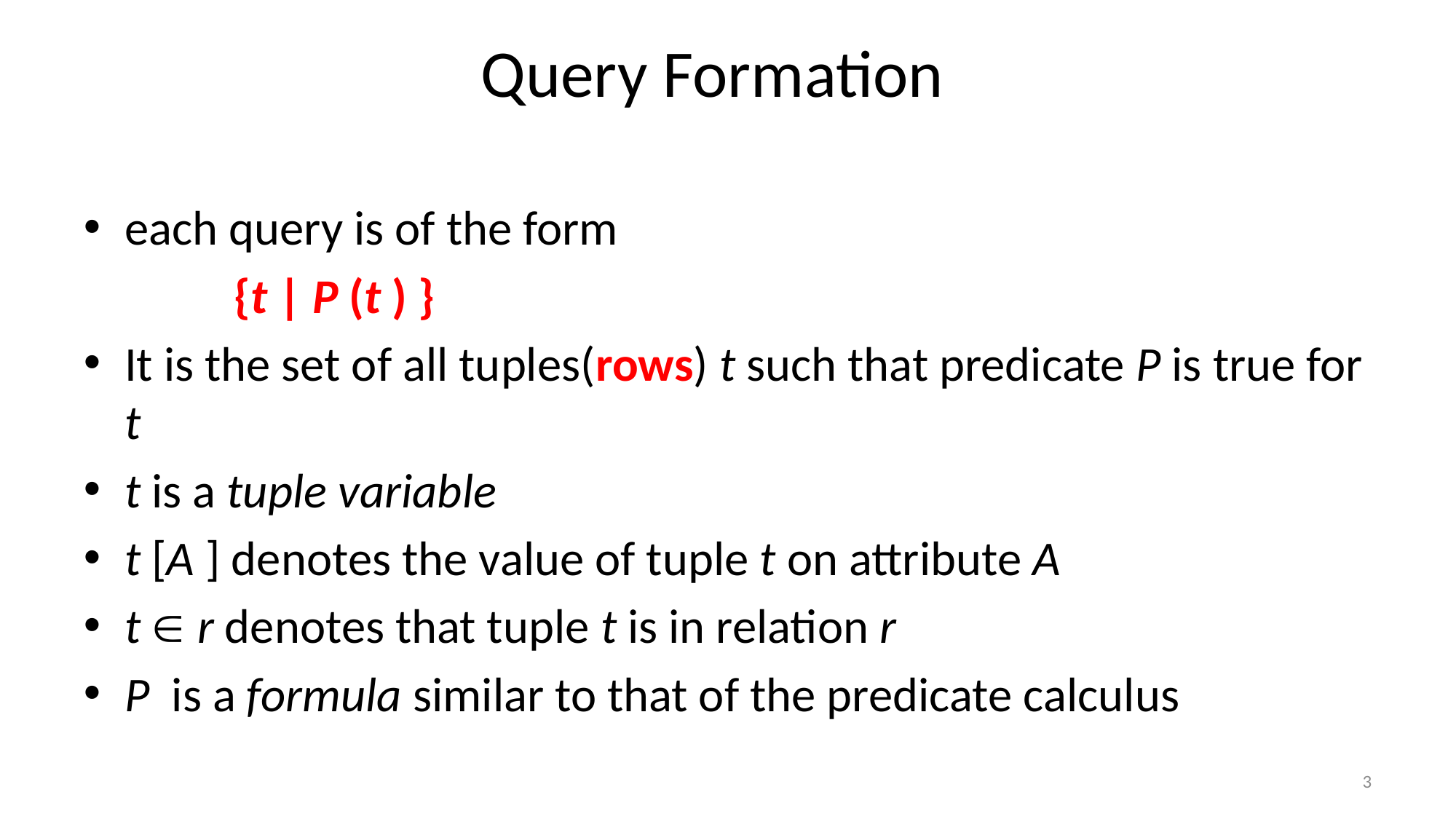

# Query Formation
each query is of the form
		{t | P (t ) }
It is the set of all tuples(rows) t such that predicate P is true for t
t is a tuple variable
t [A ] denotes the value of tuple t on attribute A
t ∈ r denotes that tuple t is in relation r
P  is a formula similar to that of the predicate calculus

3